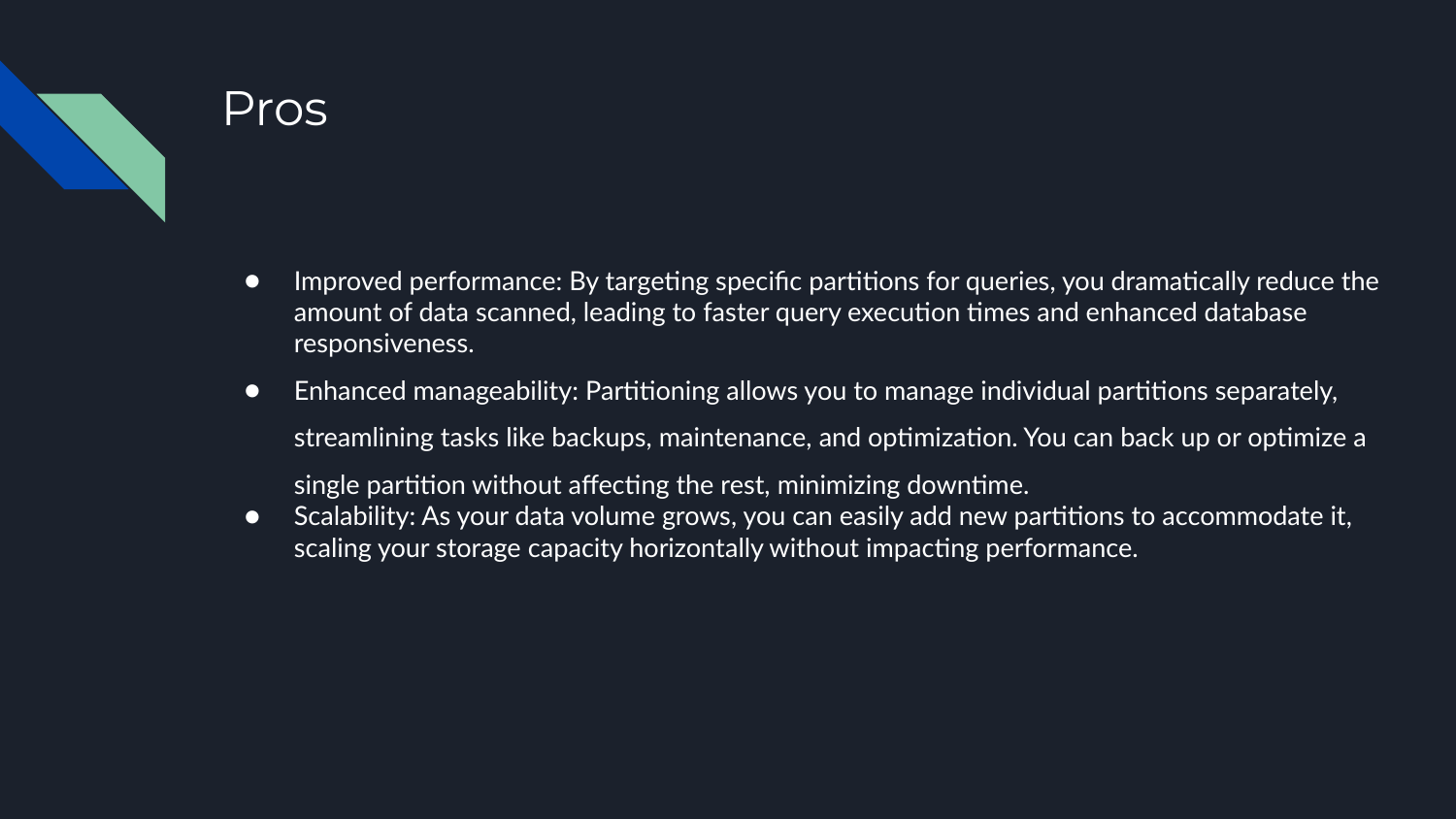

# Pros
Improved performance: By targeting specific partitions for queries, you dramatically reduce the amount of data scanned, leading to faster query execution times and enhanced database responsiveness.
Enhanced manageability: Partitioning allows you to manage individual partitions separately, streamlining tasks like backups, maintenance, and optimization. You can back up or optimize a single partition without affecting the rest, minimizing downtime.
Scalability: As your data volume grows, you can easily add new partitions to accommodate it, scaling your storage capacity horizontally without impacting performance.